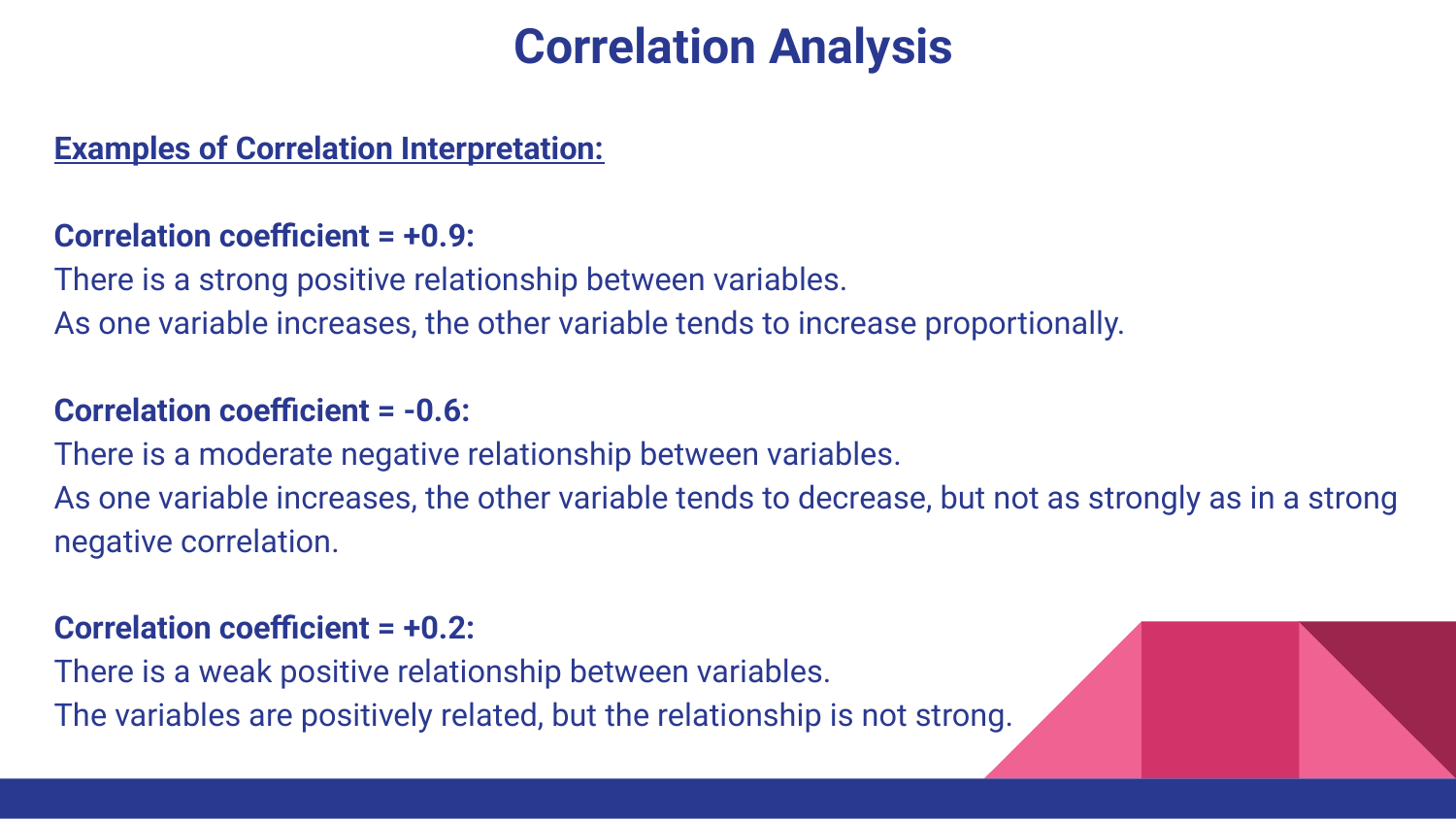

# Correlation Analysis
Examples of Correlation Interpretation:

Correlation coefficient = +0.9:
There is a strong positive relationship between variables.
As one variable increases, the other variable tends to increase proportionally.

Correlation coefficient = -0.6:
There is a moderate negative relationship between variables.
As one variable increases, the other variable tends to decrease, but not as strongly as in a strong negative correlation.

Correlation coefficient = +0.2:
There is a weak positive relationship between variables.
The variables are positively related, but the relationship is not strong.